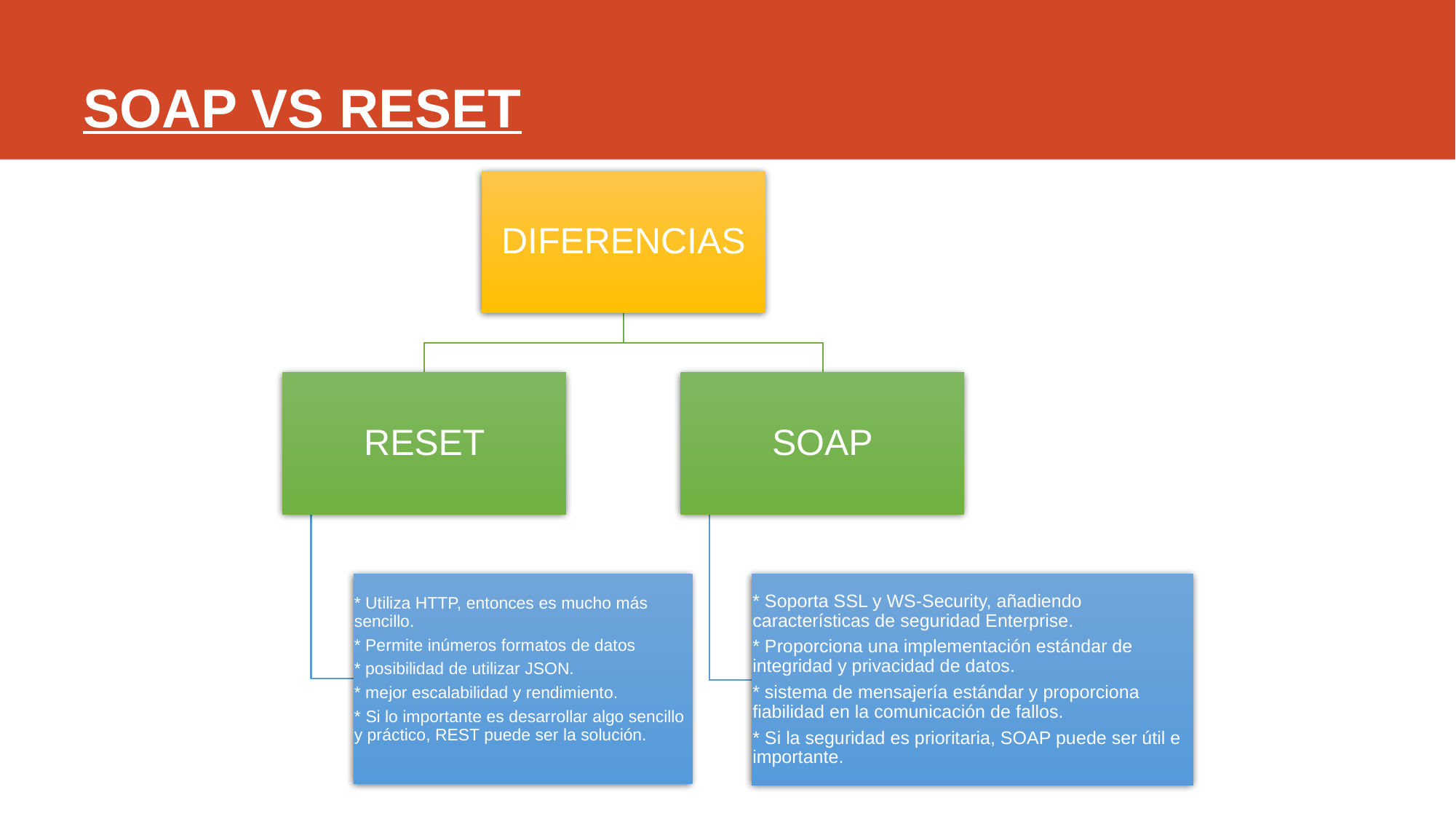

# SOAP VS RESET
DIFERENCIAS
RESET
* Utiliza HTTP, entonces es mucho más sencillo.
* Permite inúmeros formatos de datos
* posibilidad de utilizar JSON.
* mejor escalabilidad y rendimiento.
* Si lo importante es desarrollar algo sencillo y práctico, REST puede ser la solución.

SOAP
* Soporta SSL y WS-Security, añadiendo características de seguridad Enterprise.
* Proporciona una implementación estándar de integridad y privacidad de datos.
* sistema de mensajería estándar y proporciona fiabilidad en la comunicación de fallos.
* Si la seguridad es prioritaria, SOAP puede ser útil e importante.